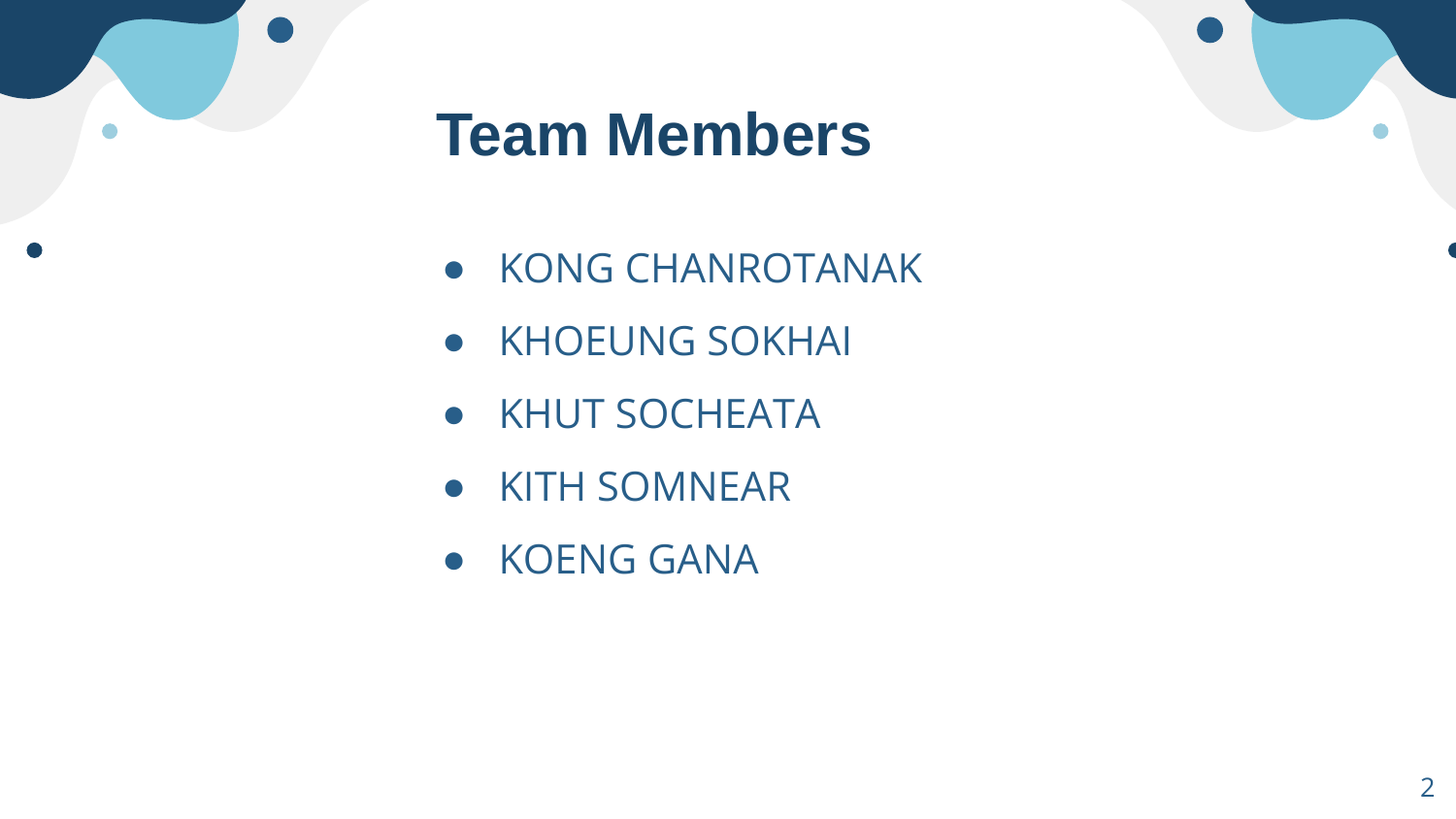

# Team Members
KONG CHANROTANAK
KHOEUNG SOKHAI
KHUT SOCHEATA
KITH SOMNEAR
KOENG GANA

2